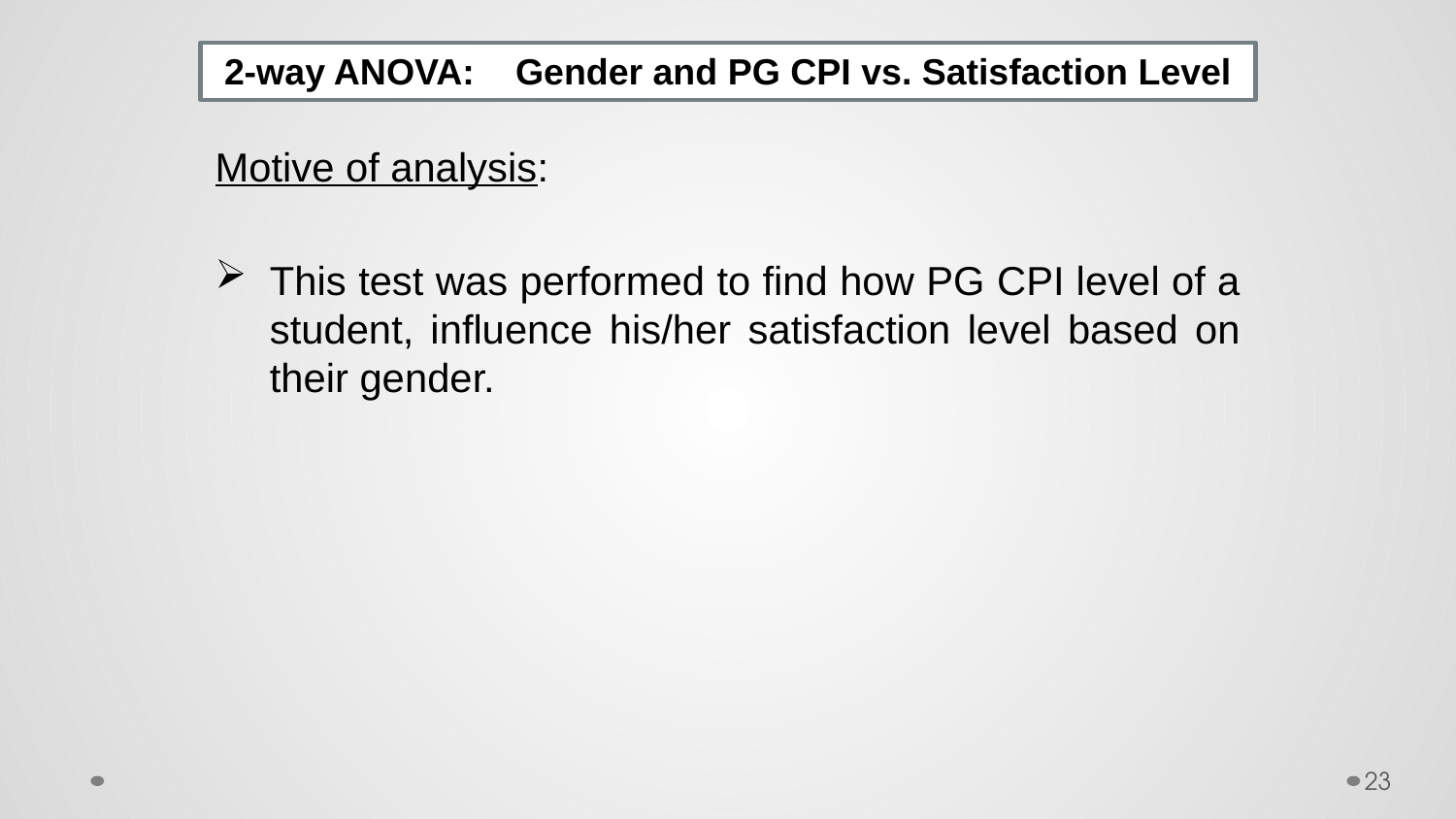

# 2-way ANOVA: 	Gender and PG CPI vs. Satisfaction Level
Motive of analysis:

This test was performed to find how PG CPI level of a student, influence his/her satisfaction level based on their gender.
23